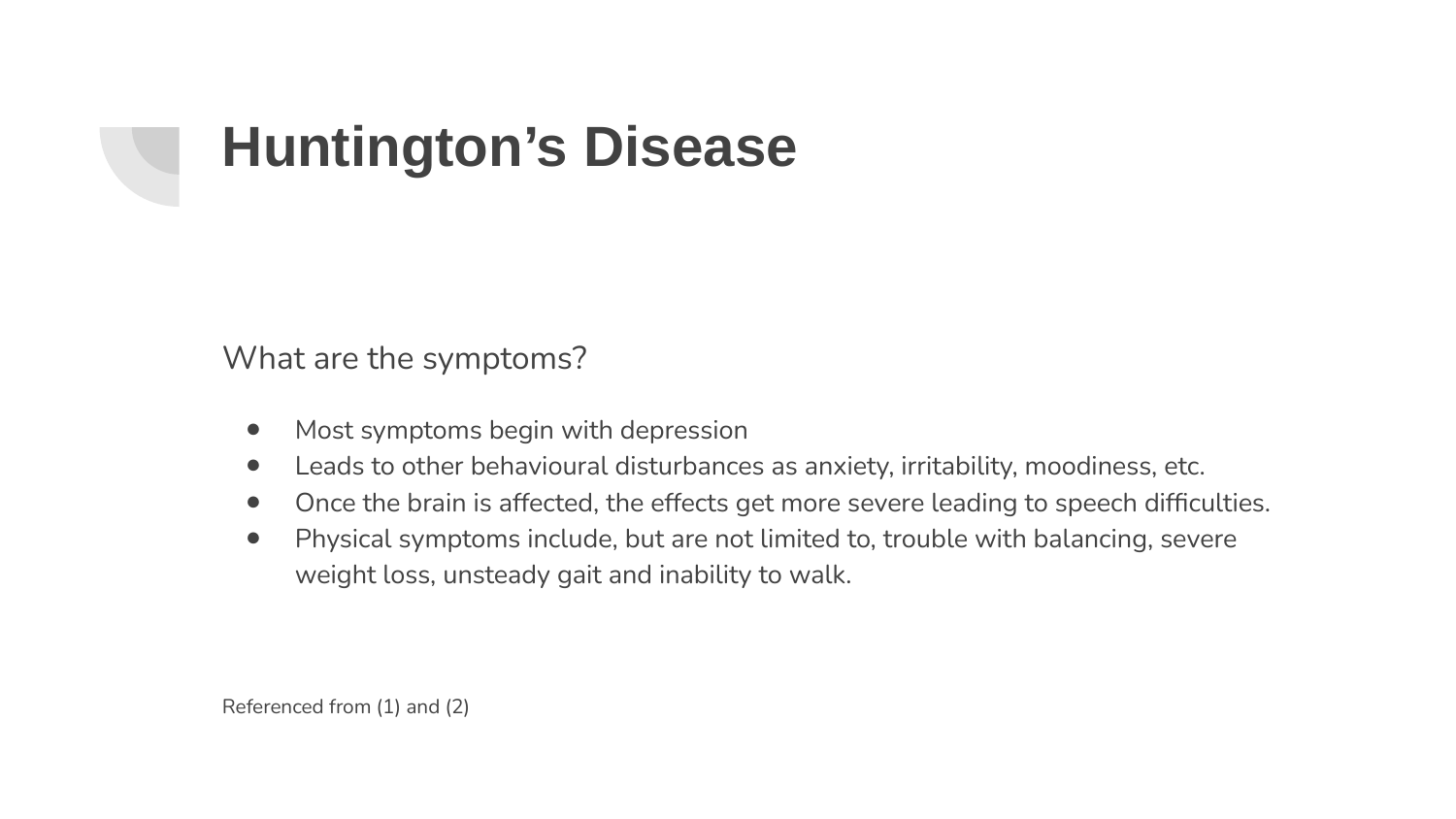

# Huntington’s Disease

What are the symptoms?
Most symptoms begin with depression
Leads to other behavioural disturbances as anxiety, irritability, moodiness, etc.
Once the brain is affected, the effects get more severe leading to speech difficulties.
Physical symptoms include, but are not limited to, trouble with balancing, severe weight loss, unsteady gait and inability to walk.

Referenced from (1) and (2)